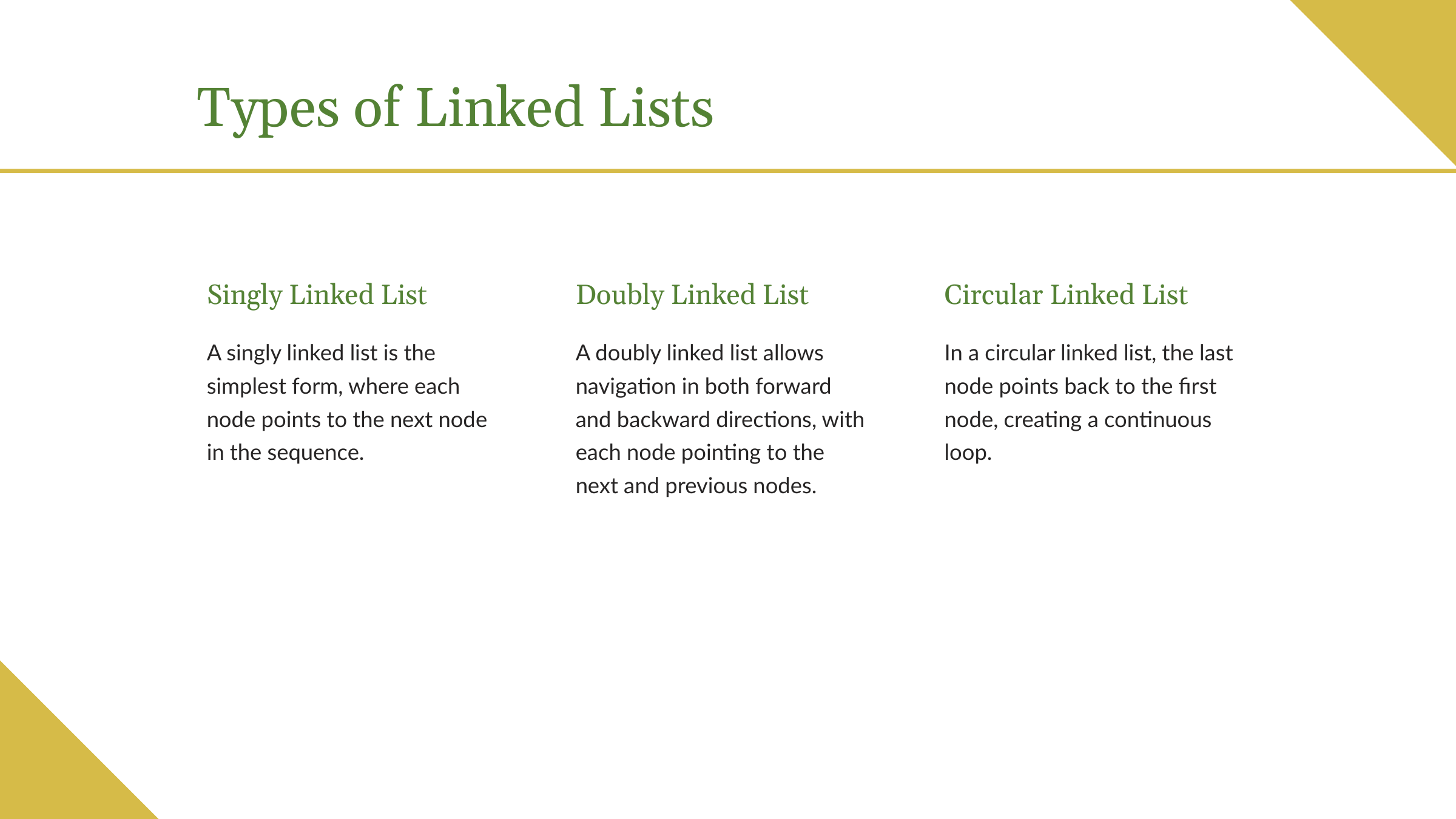

Types of Linked Lists

Singly Linked List
Doubly Linked List
Circular Linked List
A singly linked list is the simplest form, where each node points to the next node in the sequence.
A doubly linked list allows navigation in both forward and backward directions, with each node pointing to the next and previous nodes.
In a circular linked list, the last node points back to the first node, creating a continuous loop.